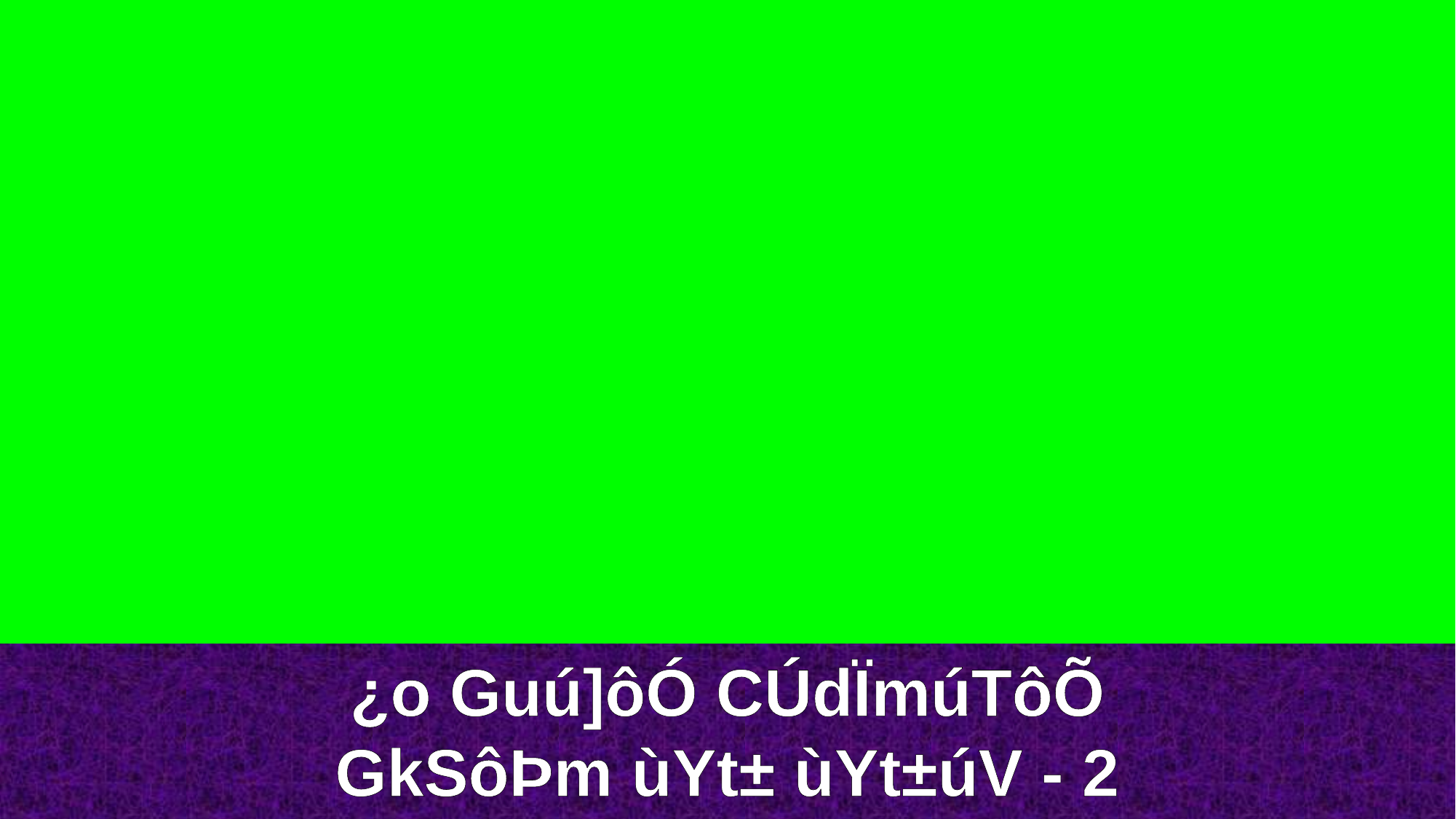

¿o Guú]ôÓ CÚdÏmúTôÕ
GkSôÞm ùYt± ùYt±úV - 2